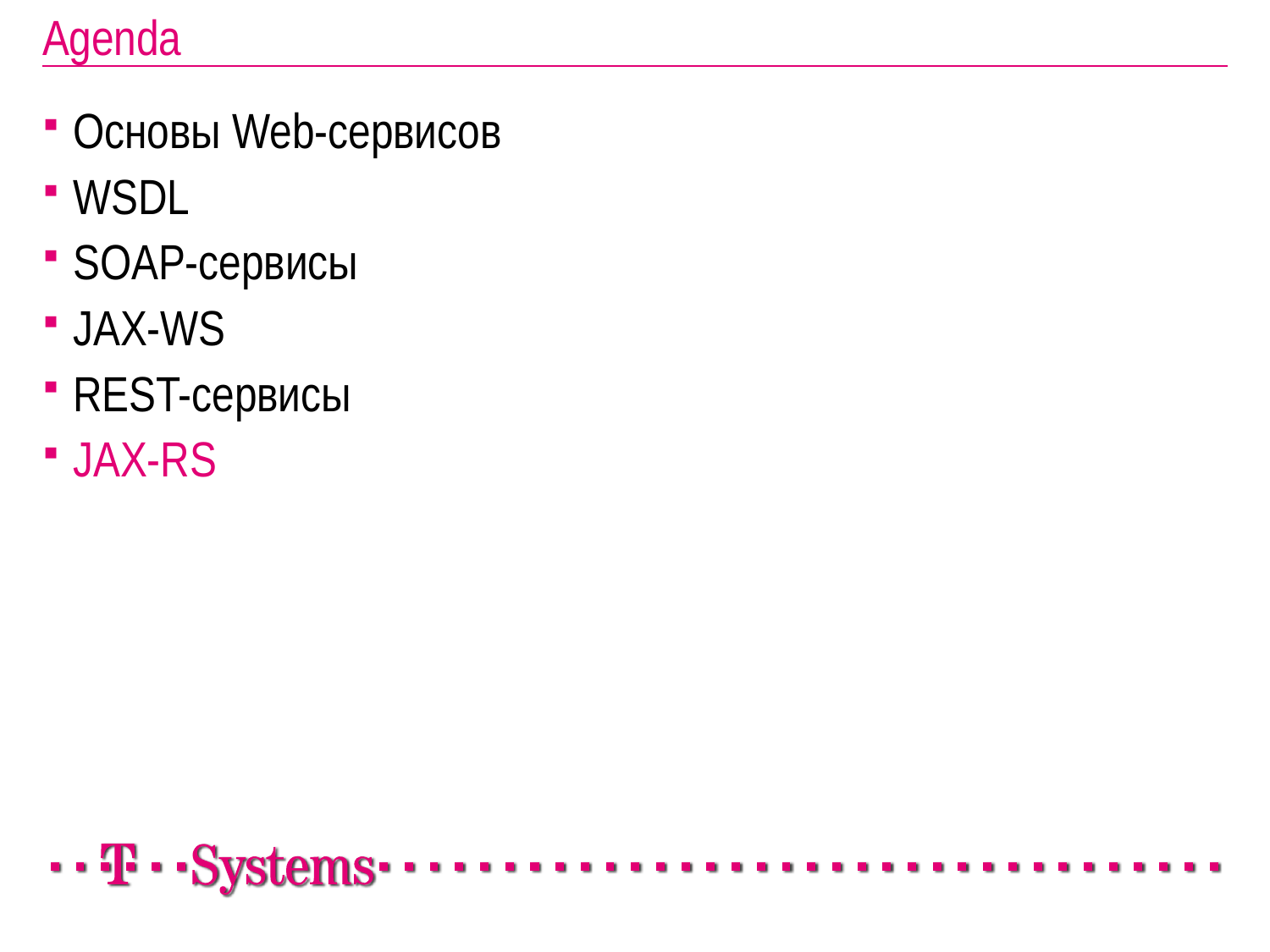

Agenda
Основы Web-сервисов
WSDL
SOAP-сервисы
JAX-WS
REST-сервисы
JAX-RS